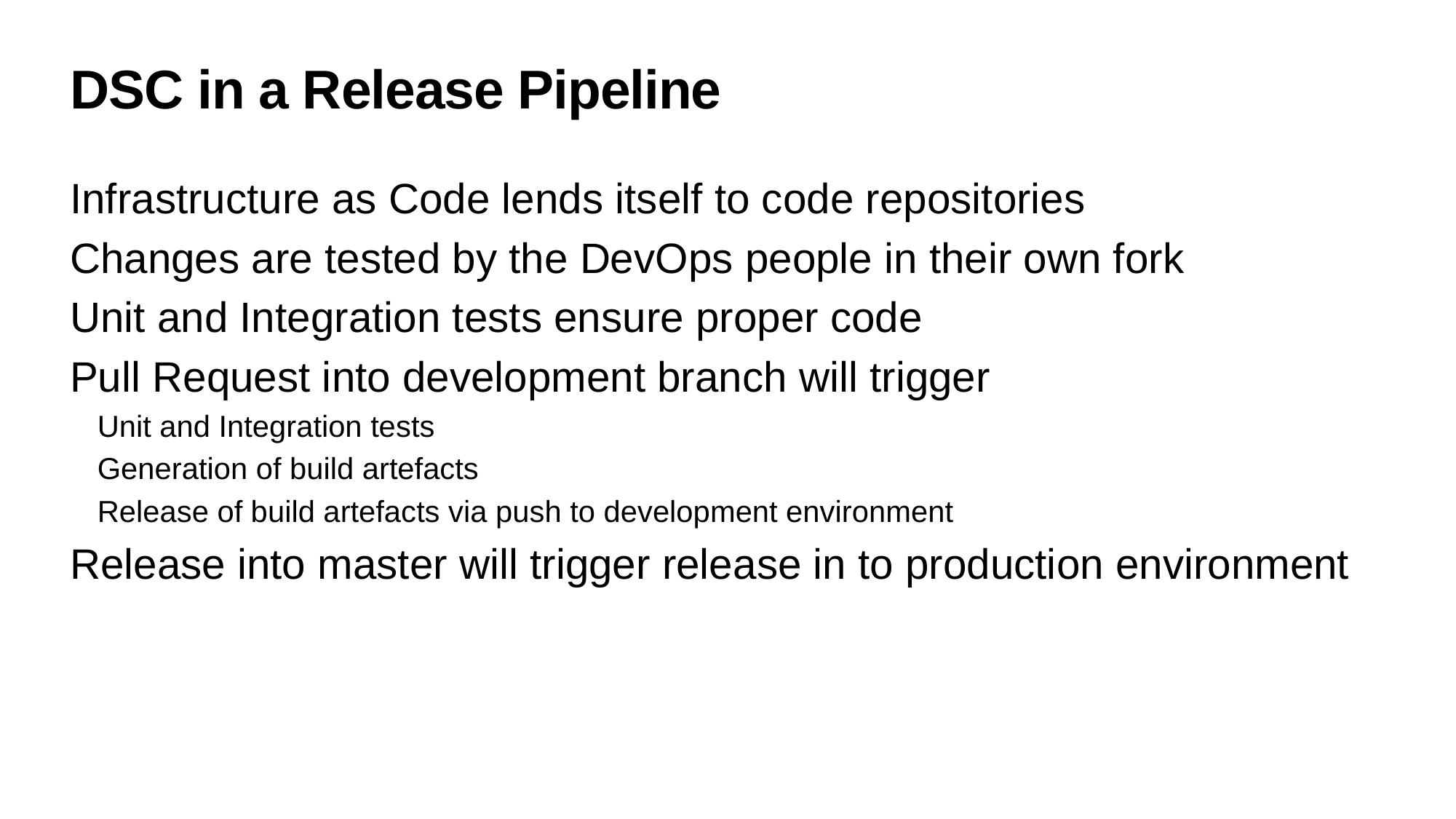

# DSC in a Release Pipeline
Infrastructure as Code lends itself to code repositories
Changes are tested by the DevOps people in their own fork
Unit and Integration tests ensure proper code
Pull Request into development branch will trigger
Unit and Integration tests
Generation of build artefacts
Release of build artefacts via push to development environment
Release into master will trigger release in to production environment